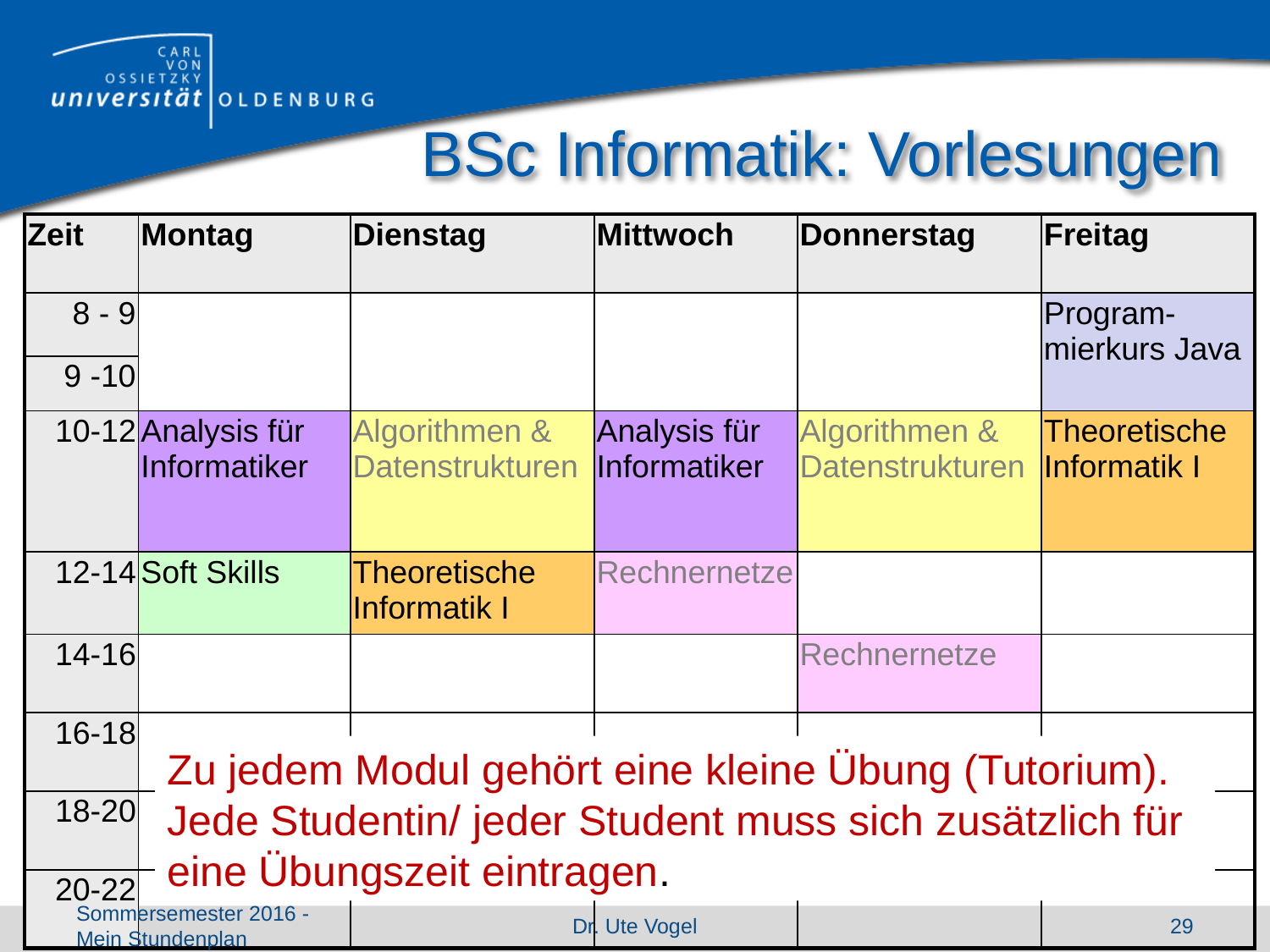

# BSc Informatik: Vorlesungen
| Zeit | Montag | Dienstag | Mittwoch | Donnerstag | Freitag |
| --- | --- | --- | --- | --- | --- |
| 8 - 9 |  |  |  |  | Program-mierkurs Java |
| 9 -10 |  |  |  |  |  |
| 10-12 | Analysis für Informatiker | Algorithmen & Datenstrukturen | Analysis für Informatiker | Algorithmen & Datenstrukturen | Theoretische Informatik I |
| 12-14 | Soft Skills | Theoretische Informatik I | Rechnernetze |  |  |
| 14-16 |  |  |  | Rechnernetze |  |
| 16-18 |  |  |  |  |  |
| 18-20 |  |  |  |  |  |
| 20-22 |  |  |  |  |  |
Zu jedem Modul gehört eine kleine Übung (Tutorium).
Jede Studentin/ jeder Student muss sich zusätzlich für eine Übungszeit eintragen.
Sommersemester 2016 - Mein Stundenplan
Dr. Ute Vogel
29